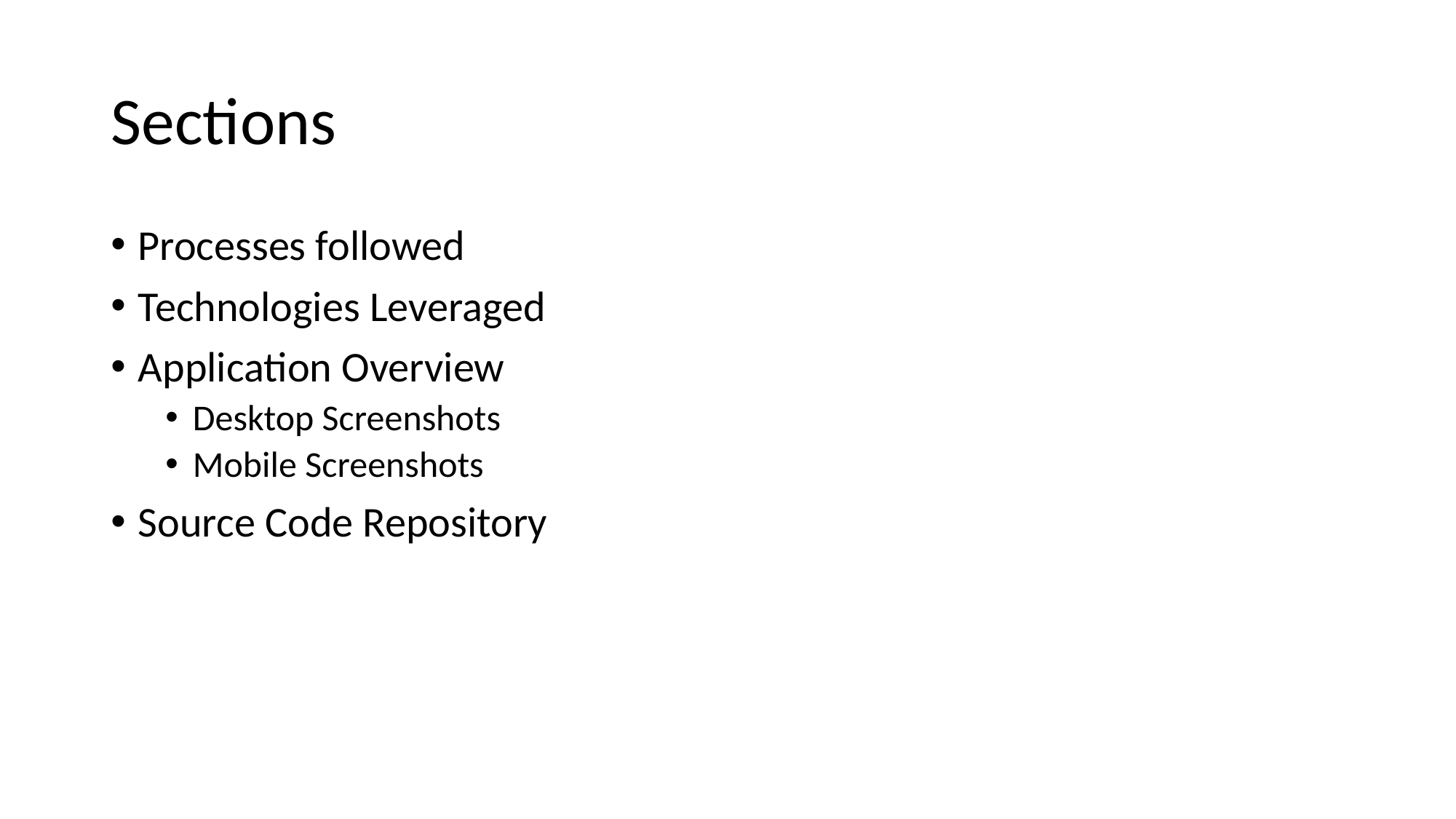

# Sections
Processes followed
Technologies Leveraged
Application Overview
Desktop Screenshots
Mobile Screenshots
Source Code Repository